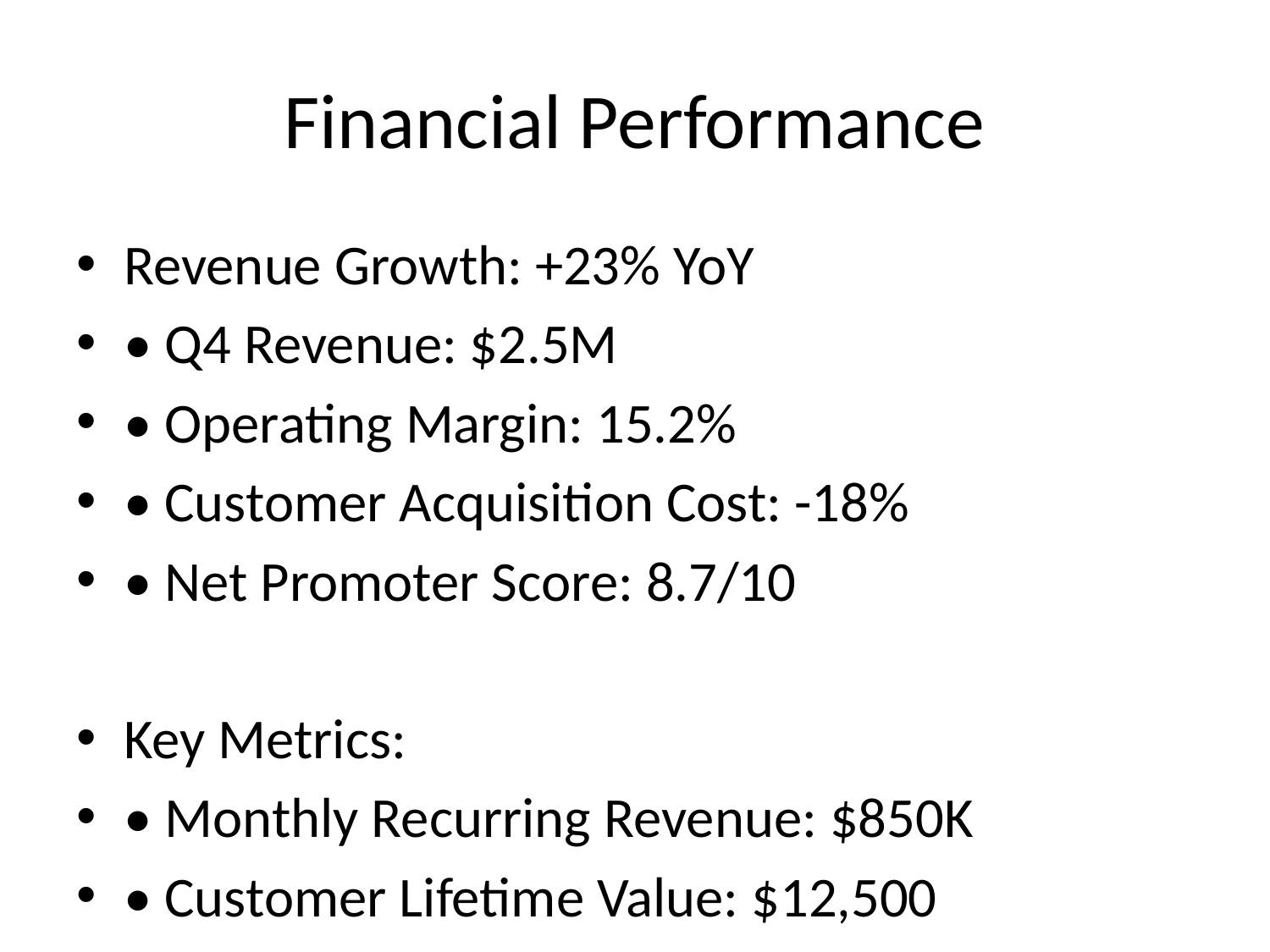

# Financial Performance
Revenue Growth: +23% YoY
• Q4 Revenue: $2.5M
• Operating Margin: 15.2%
• Customer Acquisition Cost: -18%
• Net Promoter Score: 8.7/10

Key Metrics:
• Monthly Recurring Revenue: $850K
• Customer Lifetime Value: $12,500
• Churn Rate: 2.1%